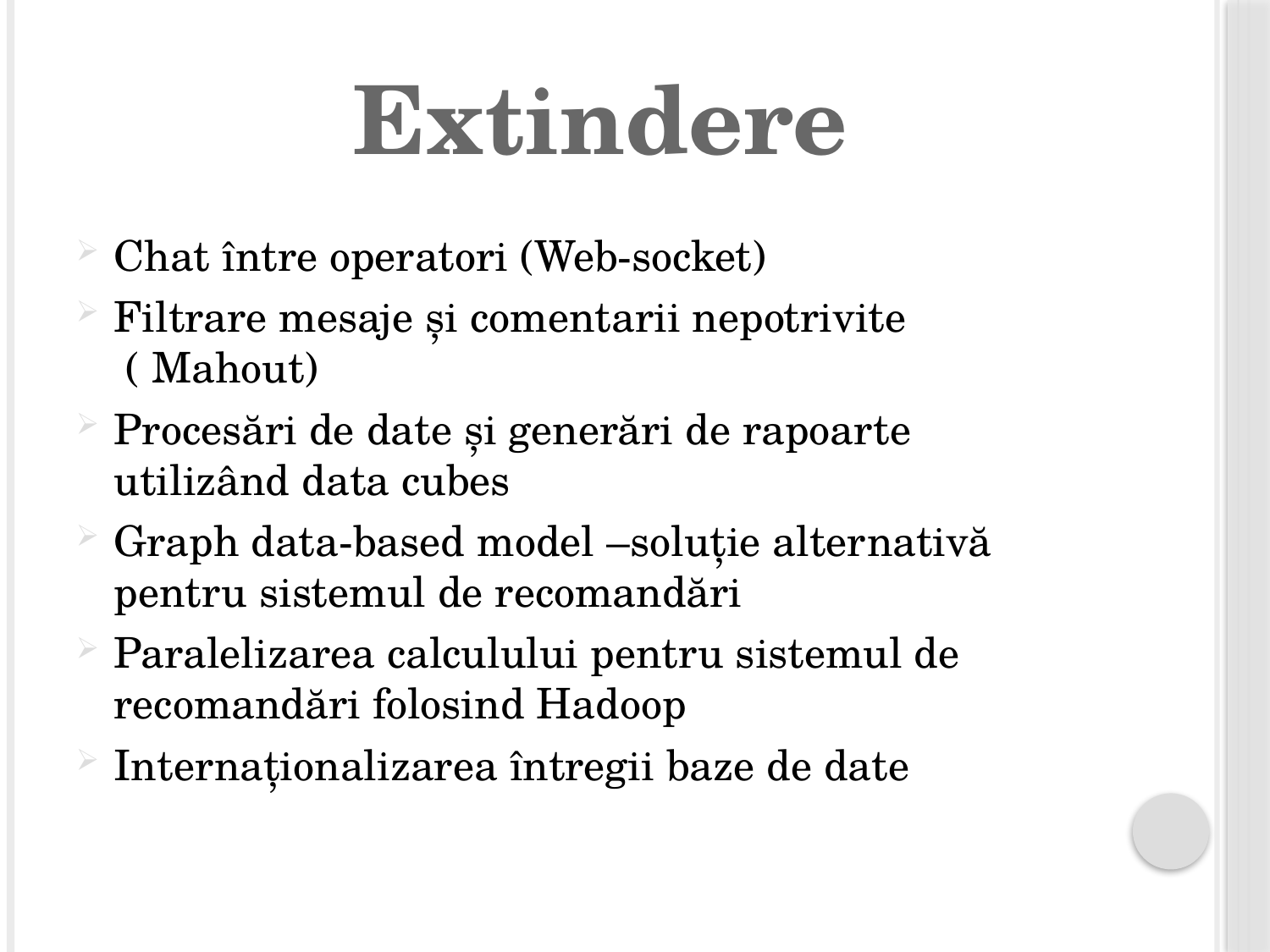

Extindere
Chat între operatori (Web-socket)
Filtrare mesaje și comentarii nepotrivite                 ( Mahout)
Procesări de date și generări de rapoarte utilizând data cubes
Graph data-based model –soluție alternativă pentru sistemul de recomandări
Paralelizarea calculului pentru sistemul de recomandări folosind Hadoop
Internaționalizarea întregii baze de date